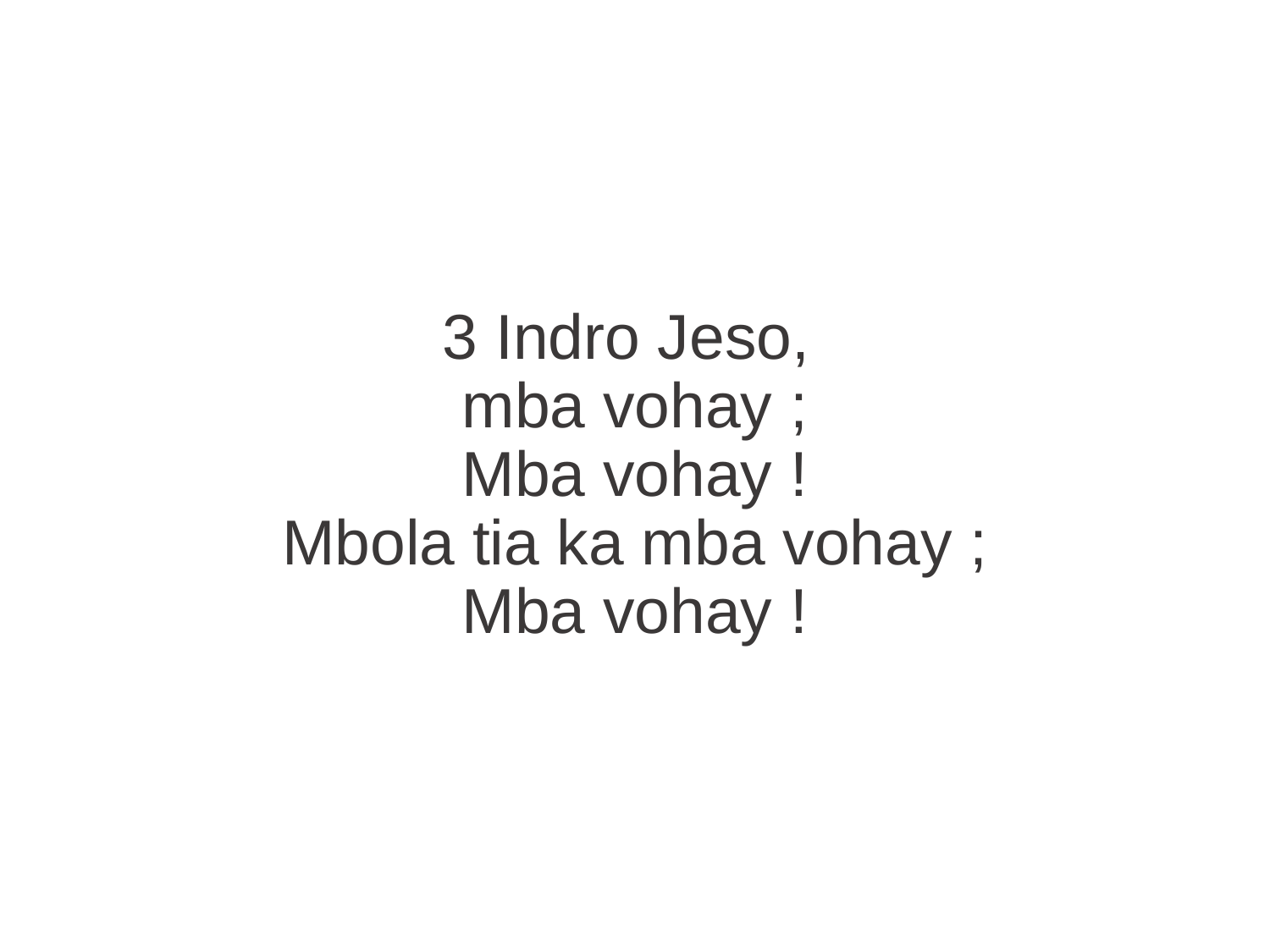

3 Indro Jeso,
mba vohay ;
Mba vohay !
Mbola tia ka mba vohay ;
Mba vohay !